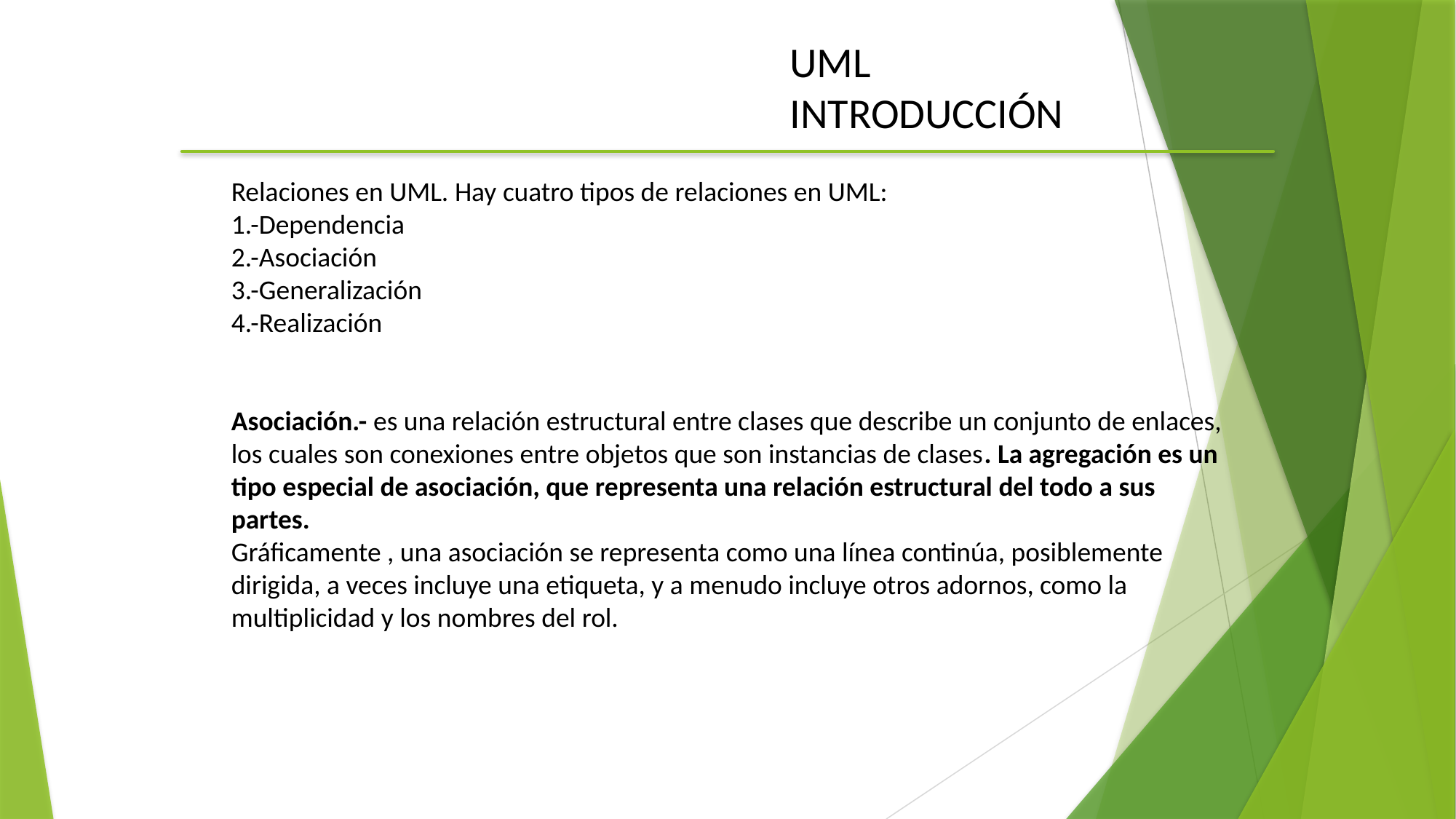

UML
INTRODUCCIÓN

Relaciones en UML. Hay cuatro tipos de relaciones en UML:
1.-Dependencia
2.-Asociación
3.-Generalización
4.-Realización

Asociación.- es una relación estructural entre clases que describe un conjunto de enlaces, los cuales son conexiones entre objetos que son instancias de clases. La agregación es un tipo especial de asociación, que representa una relación estructural del todo a sus partes.
Gráficamente , una asociación se representa como una línea continúa, posiblemente dirigida, a veces incluye una etiqueta, y a menudo incluye otros adornos, como la multiplicidad y los nombres del rol.